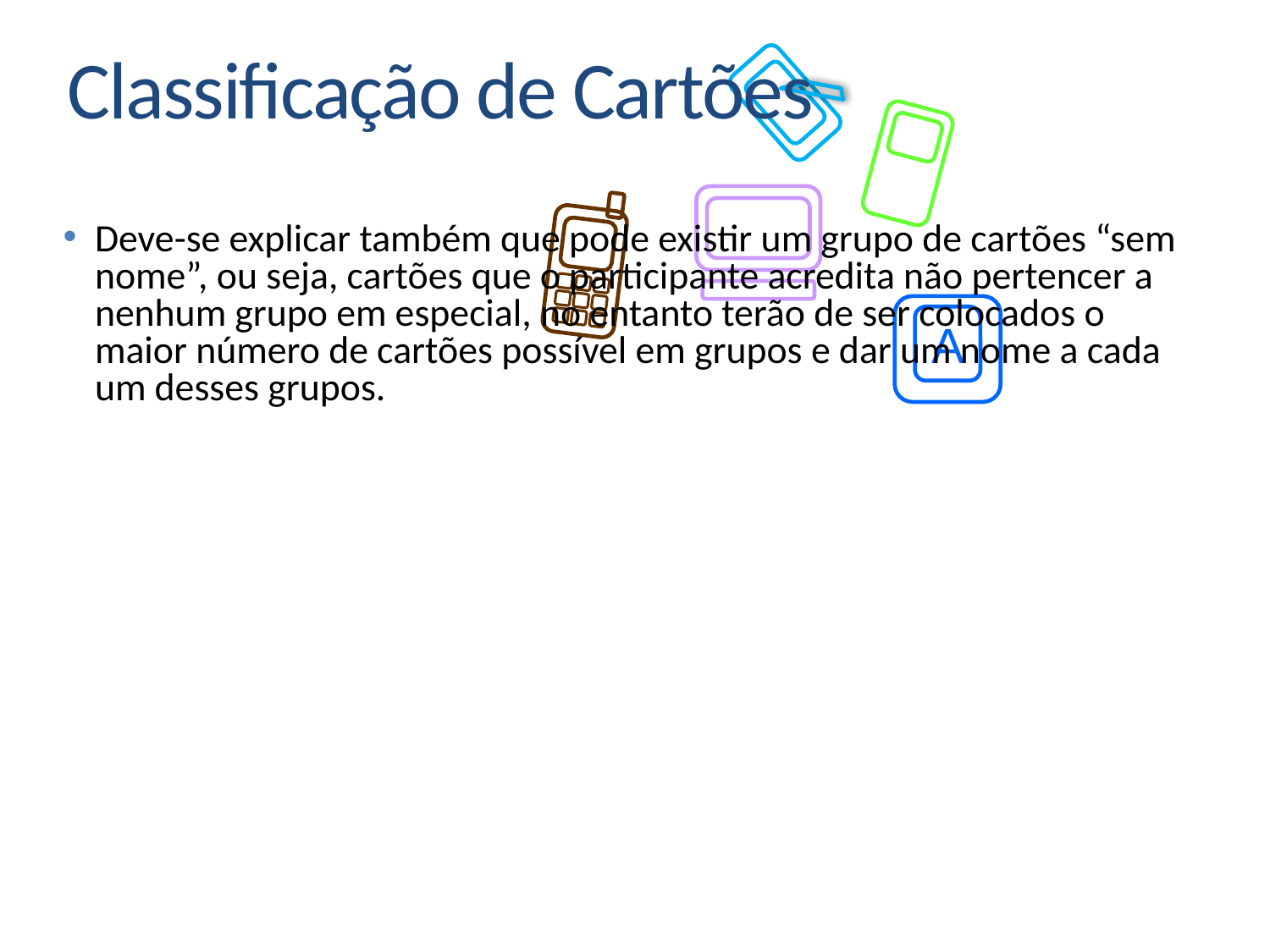

Classiﬁcação de Cartões
Deve-se explicar também que pode existir um grupo de cartões “sem nome”, ou seja, cartões que o participante acredita não pertencer a nenhum grupo em especial, no entanto terão de ser colocados o maior número de cartões possível em grupos e dar um nome a cada um desses grupos.